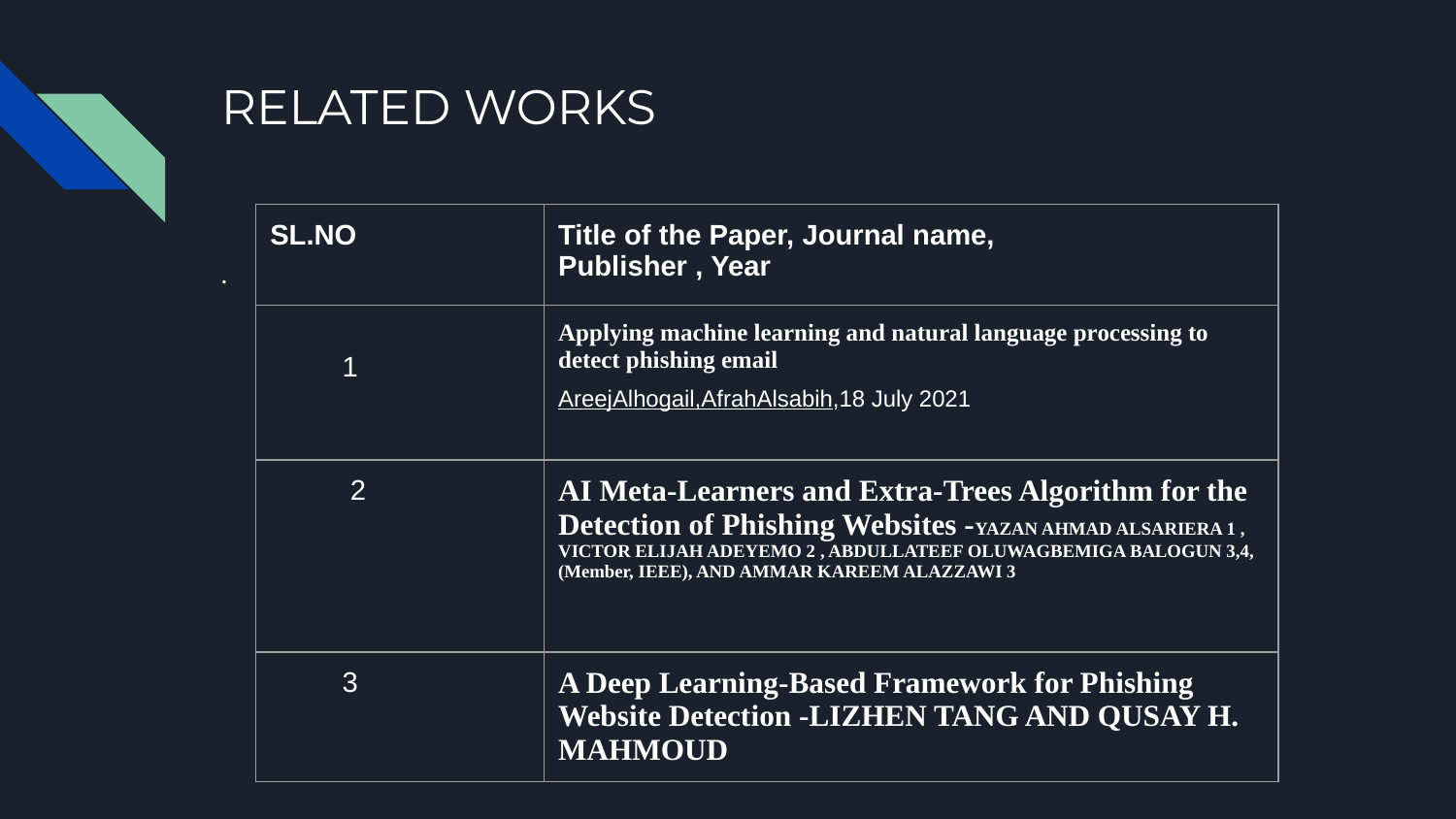

# RELATED WORKS
| SL.NO | Title of the Paper, Journal name, Publisher , Year |
| --- | --- |
| 1 | Applying machine learning and natural language processing to detect phishing email AreejAlhogail,AfrahAlsabih,18 July 2021 |
| 2 | AI Meta-Learners and Extra-Trees Algorithm for the Detection of Phishing Websites -YAZAN AHMAD ALSARIERA 1 , VICTOR ELIJAH ADEYEMO 2 , ABDULLATEEF OLUWAGBEMIGA BALOGUN 3,4, (Member, IEEE), AND AMMAR KAREEM ALAZZAWI 3 |
| 3 | A Deep Learning-Based Framework for Phishing Website Detection -LIZHEN TANG AND QUSAY H. MAHMOUD |
.